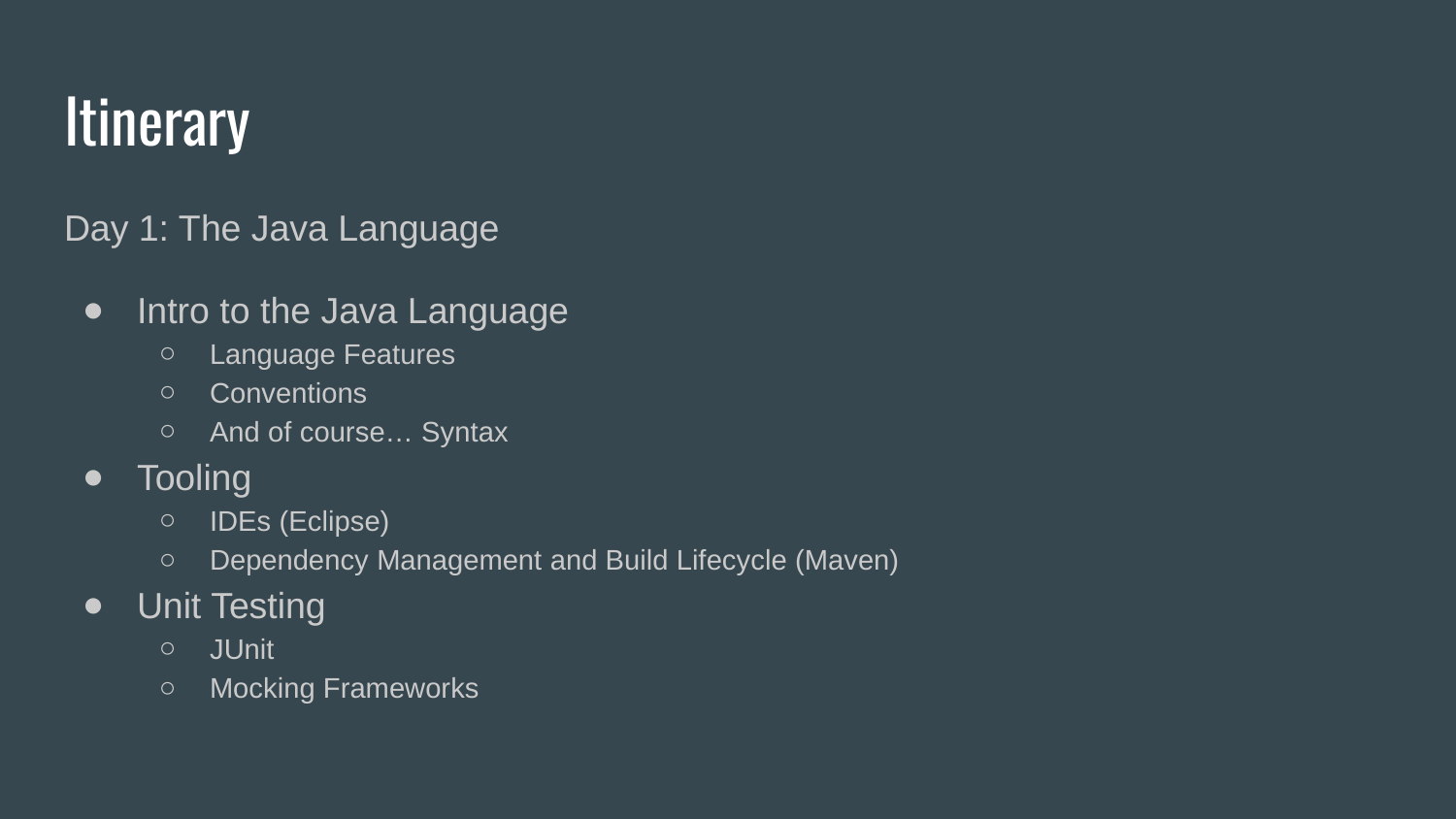

# Itinerary
Day 1: The Java Language
Intro to the Java Language
Language Features
Conventions
And of course… Syntax
Tooling
IDEs (Eclipse)
Dependency Management and Build Lifecycle (Maven)
Unit Testing
JUnit
Mocking Frameworks